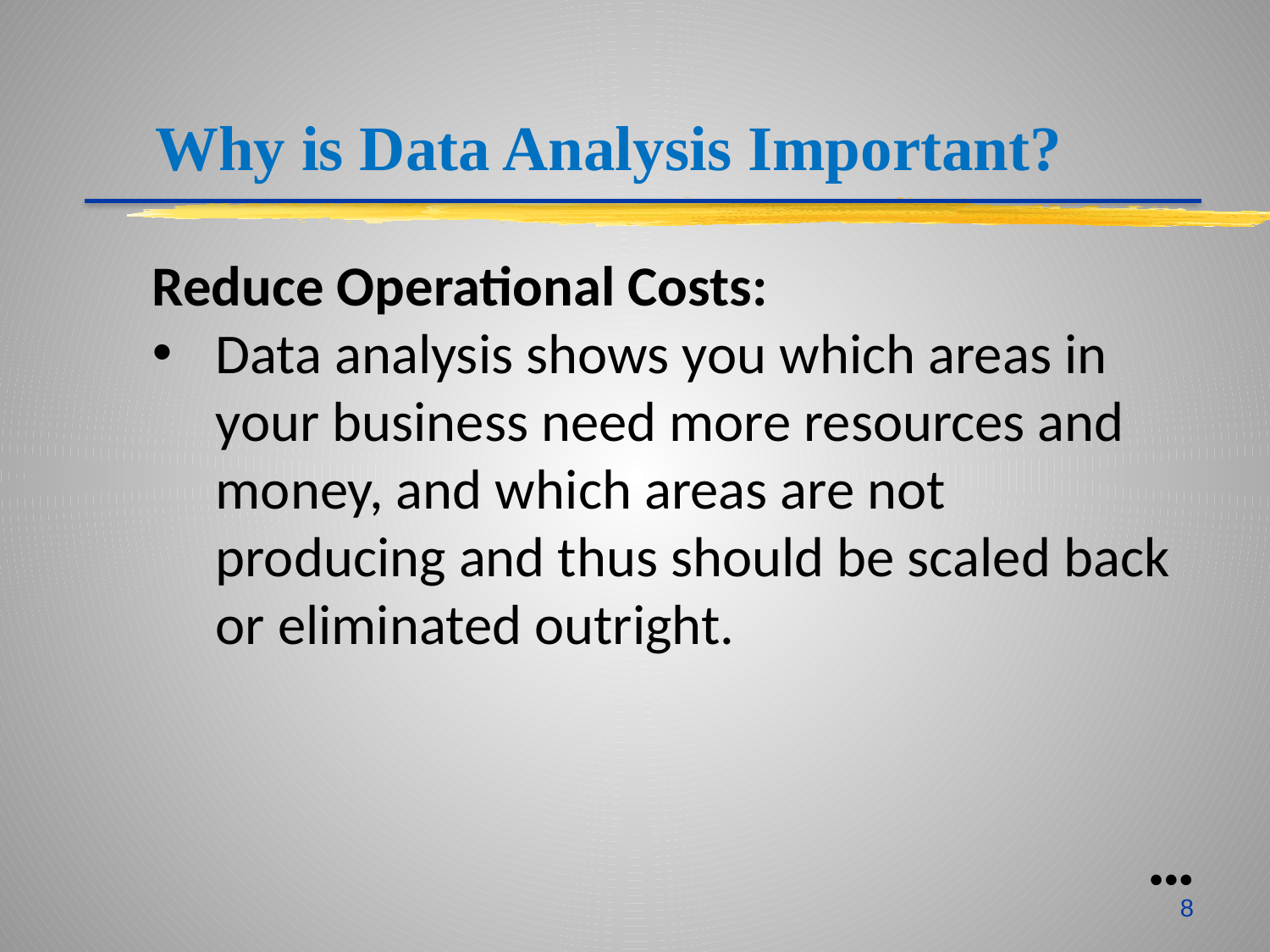

Why is Data Analysis Important?
Reduce Operational Costs:
Data analysis shows you which areas in your business need more resources and money, and which areas are not producing and thus should be scaled back or eliminated outright.
●●●
8